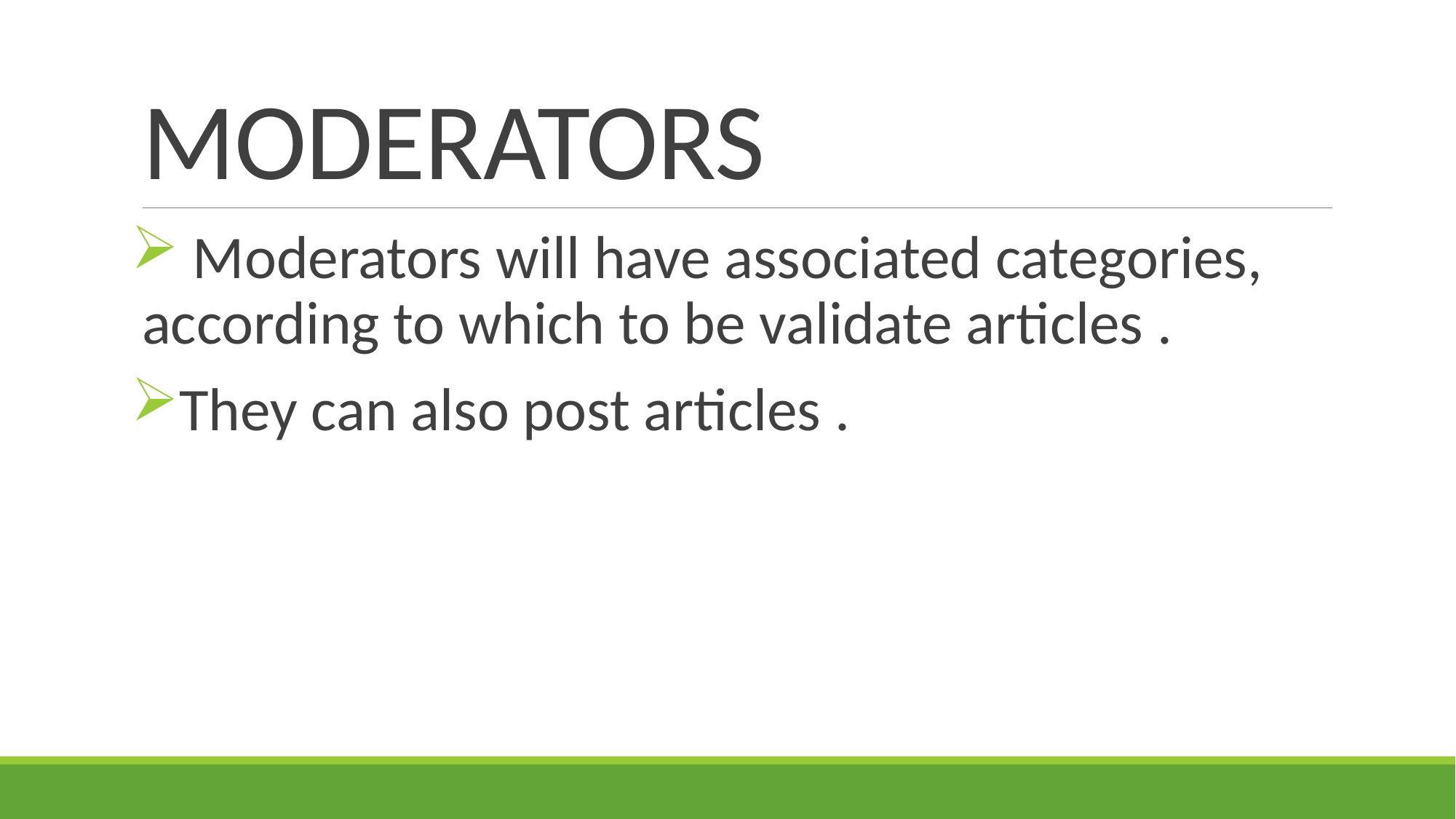

# MODERATORS
 Moderators will have associated categories, according to which to be validate articles .
They can also post articles .